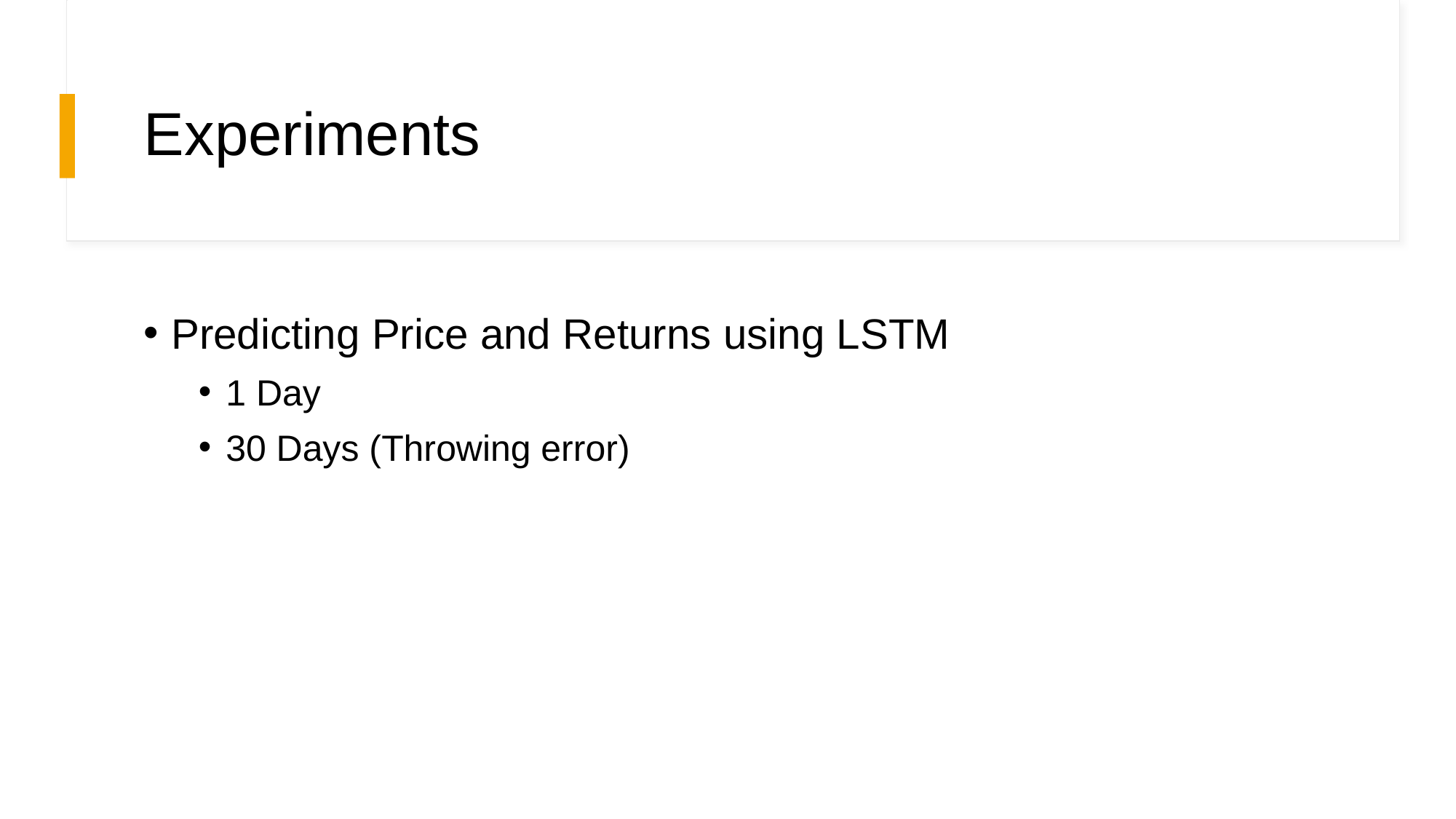

# Experiments
Predicting Price and Returns using LSTM
1 Day
30 Days (Throwing error)